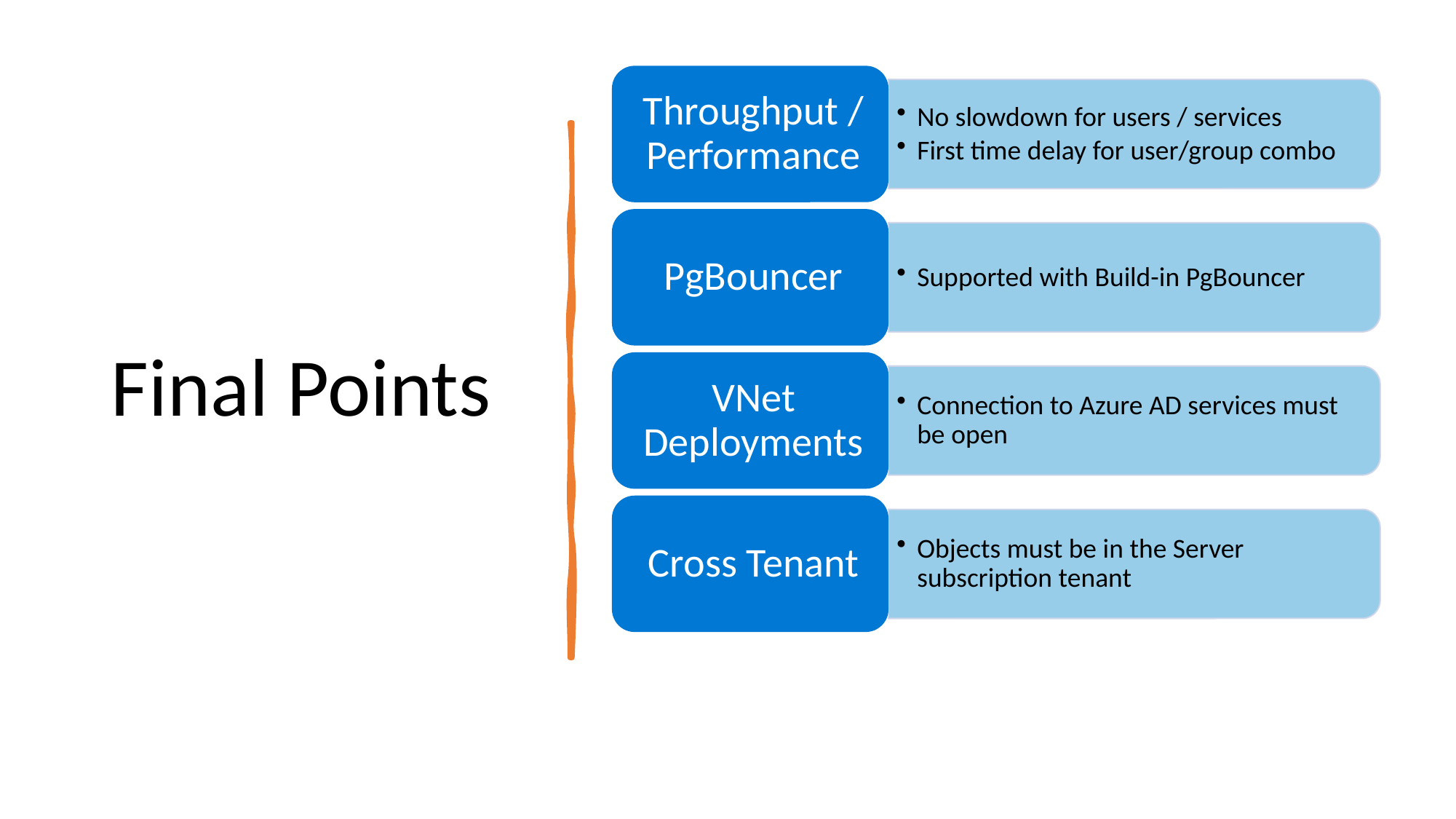

# Final Points
No slowdown for users / services
First time delay for user/group combo
Throughput / Performance
Supported with Build-in PgBouncer
PgBouncer
Connection to Azure AD services must be open
VNet Deployments
Objects must be in the Server subscription tenant
Cross Tenant